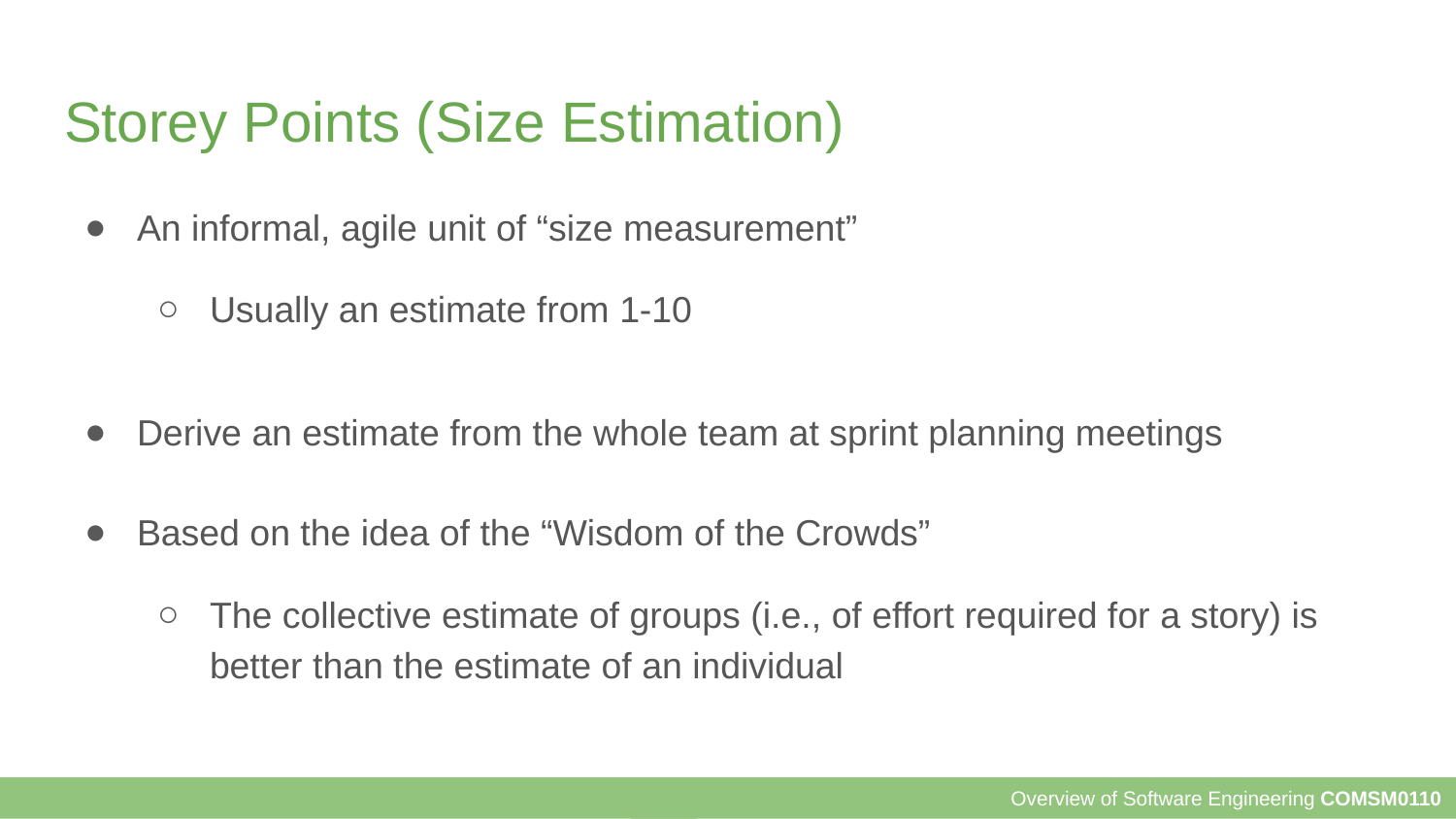

# Storey Points (Size Estimation)
An informal, agile unit of “size measurement”
Usually an estimate from 1-10

Derive an estimate from the whole team at sprint planning meetings

Based on the idea of the “Wisdom of the Crowds”
The collective estimate of groups (i.e., of effort required for a story) is better than the estimate of an individual